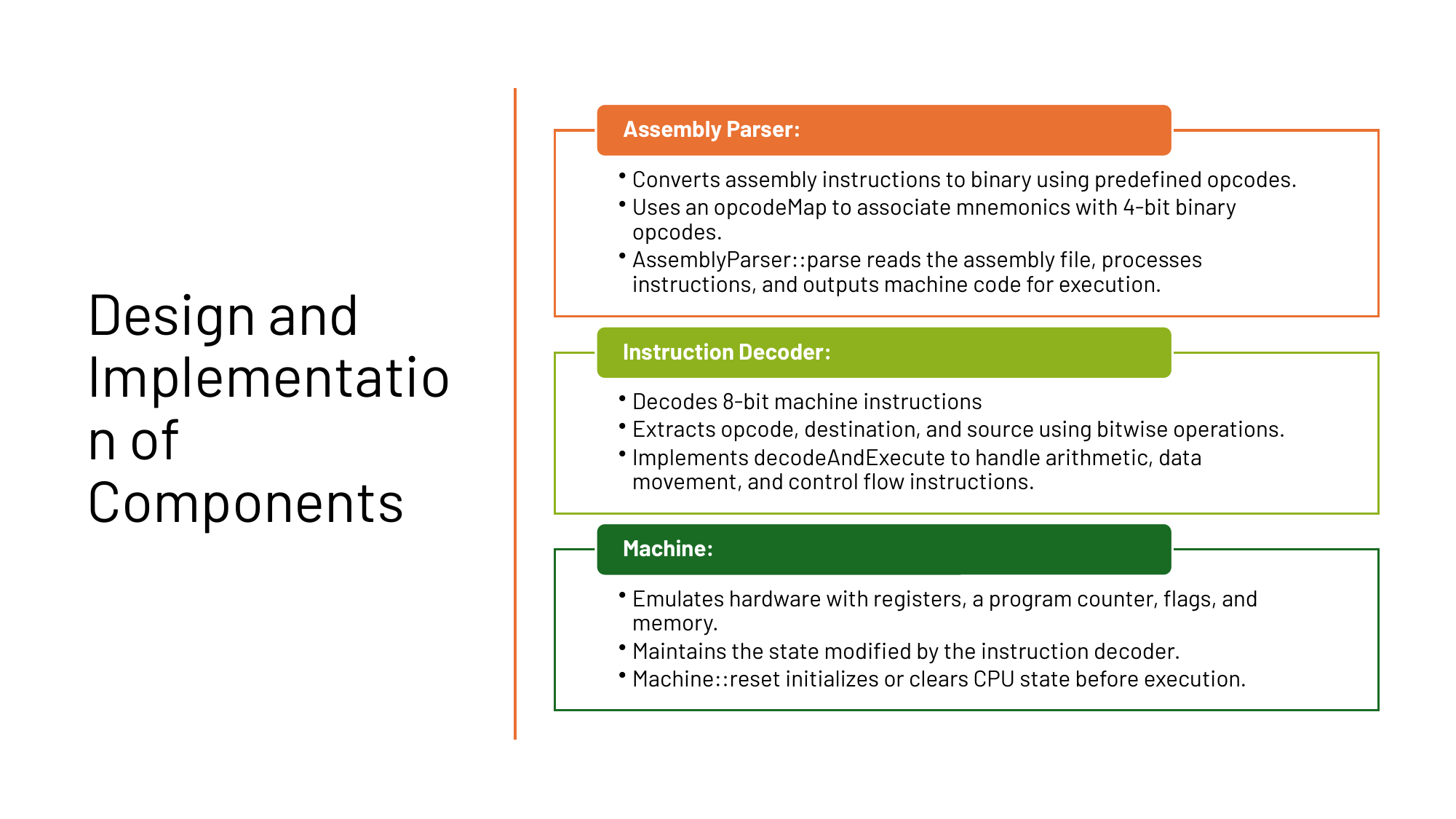

Converts assembly instructions to binary using predefined opcodes.
Uses an opcodeMap to associate mnemonics with 4-bit binary opcodes.
AssemblyParser::parse reads the assembly file, processes instructions, and outputs machine code for execution.
Assembly Parser:
Decodes 8-bit machine instructions
Extracts opcode, destination, and source using bitwise operations.
Implements decodeAndExecute to handle arithmetic, data movement, and control flow instructions.
Instruction Decoder:
Emulates hardware with registers, a program counter, flags, and memory.
Maintains the state modified by the instruction decoder.
Machine::reset initializes or clears CPU state before execution.
Machine:
# Design and Implementation of Components